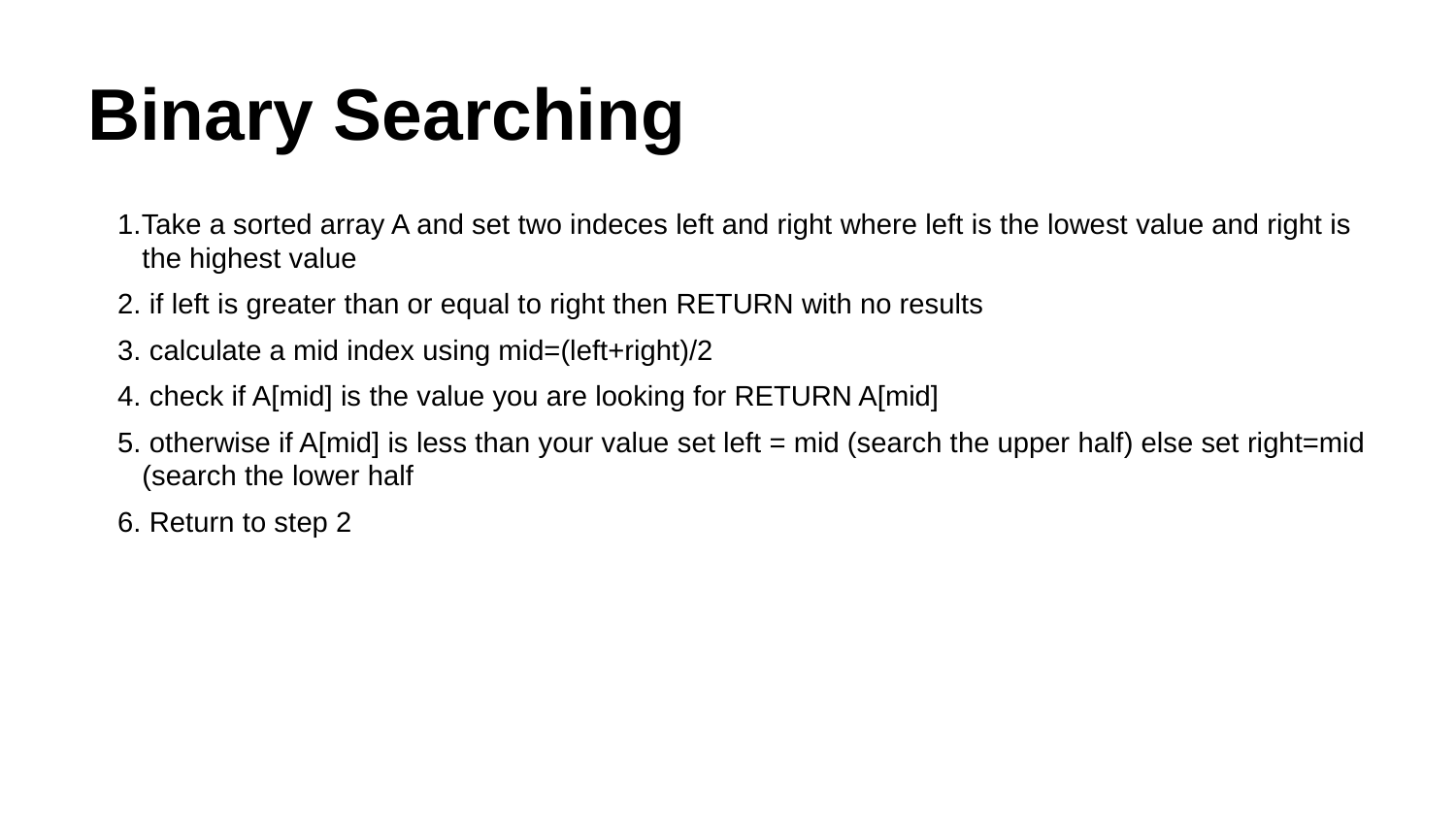

# Binary Searching
1.Take a sorted array A and set two indeces left and right where left is the lowest value and right is the highest value
2. if left is greater than or equal to right then RETURN with no results
3. calculate a mid index using mid=(left+right)/2
4. check if A[mid] is the value you are looking for RETURN A[mid]
5. otherwise if A[mid] is less than your value set left = mid (search the upper half) else set right=mid (search the lower half
6. Return to step 2